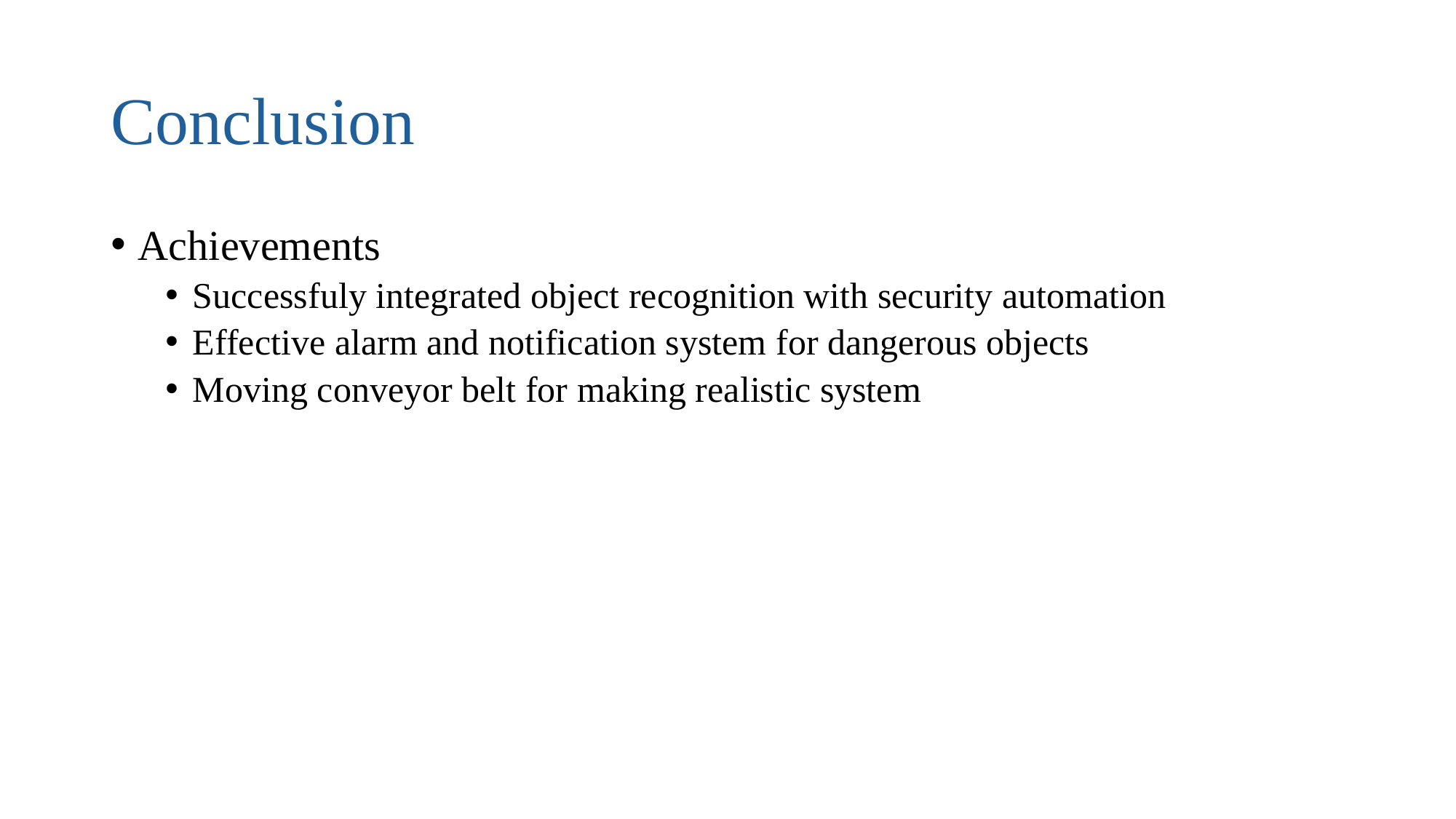

# Conclusion
Achievements
Successfuly integrated object recognition with security automation
Effective alarm and notification system for dangerous objects
Moving conveyor belt for making realistic system